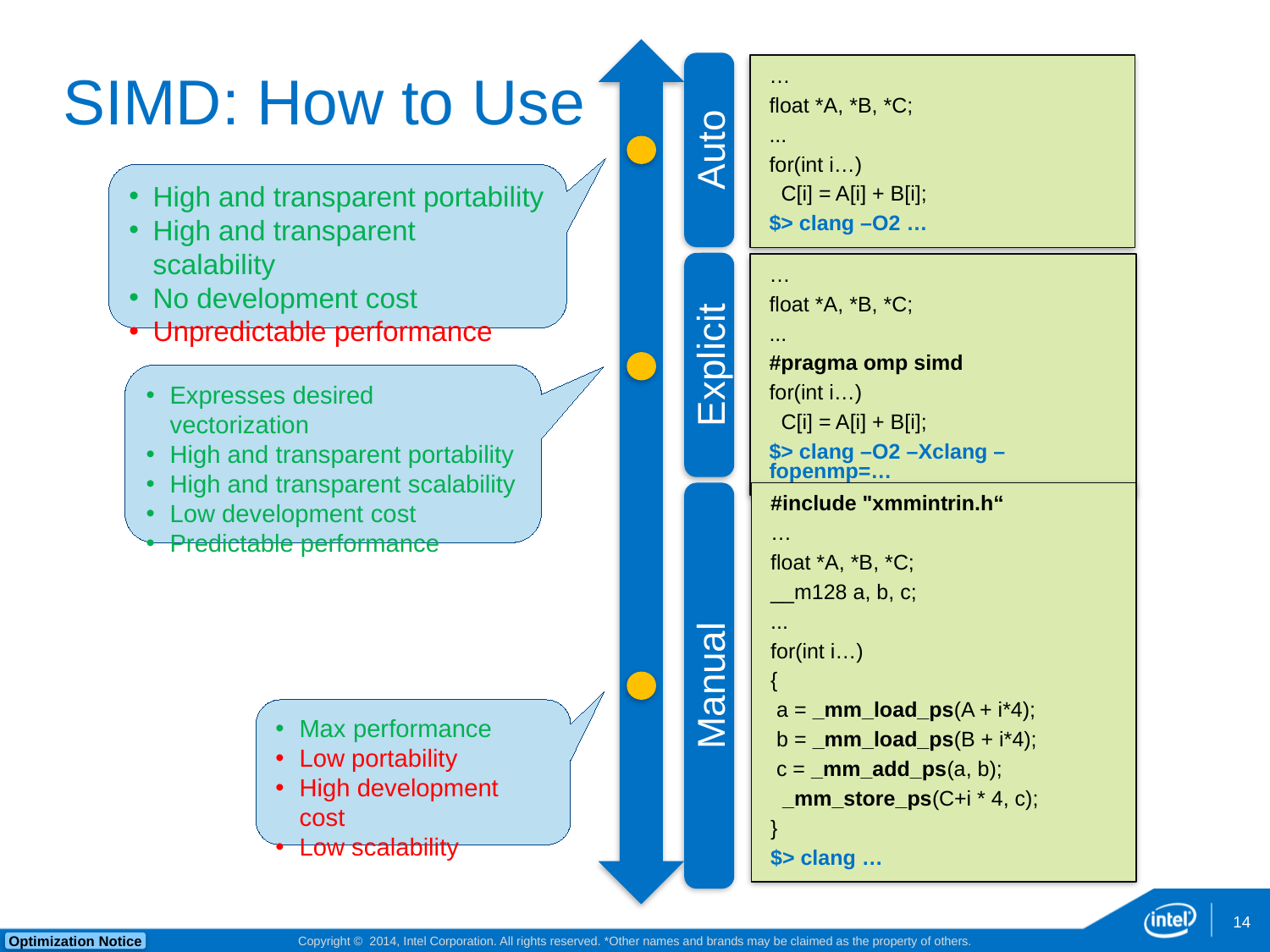

…
float *A, *B, *C;
...
for(int i…)
  C[i] = A[i] + B[i];
$> clang –O2 …
# SIMD: How to Use
Auto

High and transparent portability
High and transparent scalability
No development cost
Unpredictable performance
…
float *A, *B, *C;
...
#pragma omp simd
for(int i…)
  C[i] = A[i] + B[i];
$> clang –O2 –Xclang – fopenmp=…
Explicit

Expresses desired vectorization
High and transparent portability
High and transparent scalability
Low development cost
Predictable performance
#include "xmmintrin.h“
…
float *A, *B, *C;
__m128 a, b, c;
...
for(int i…)
{
 a = _mm_load_ps(A + i*4);
 b = _mm_load_ps(B + i*4);
 c = _mm_add_ps(a, b);
  _mm_store_ps(C+i * 4, c);
}
$> clang …
Manual

Max performance
Low portability
High development cost
Low scalability
14